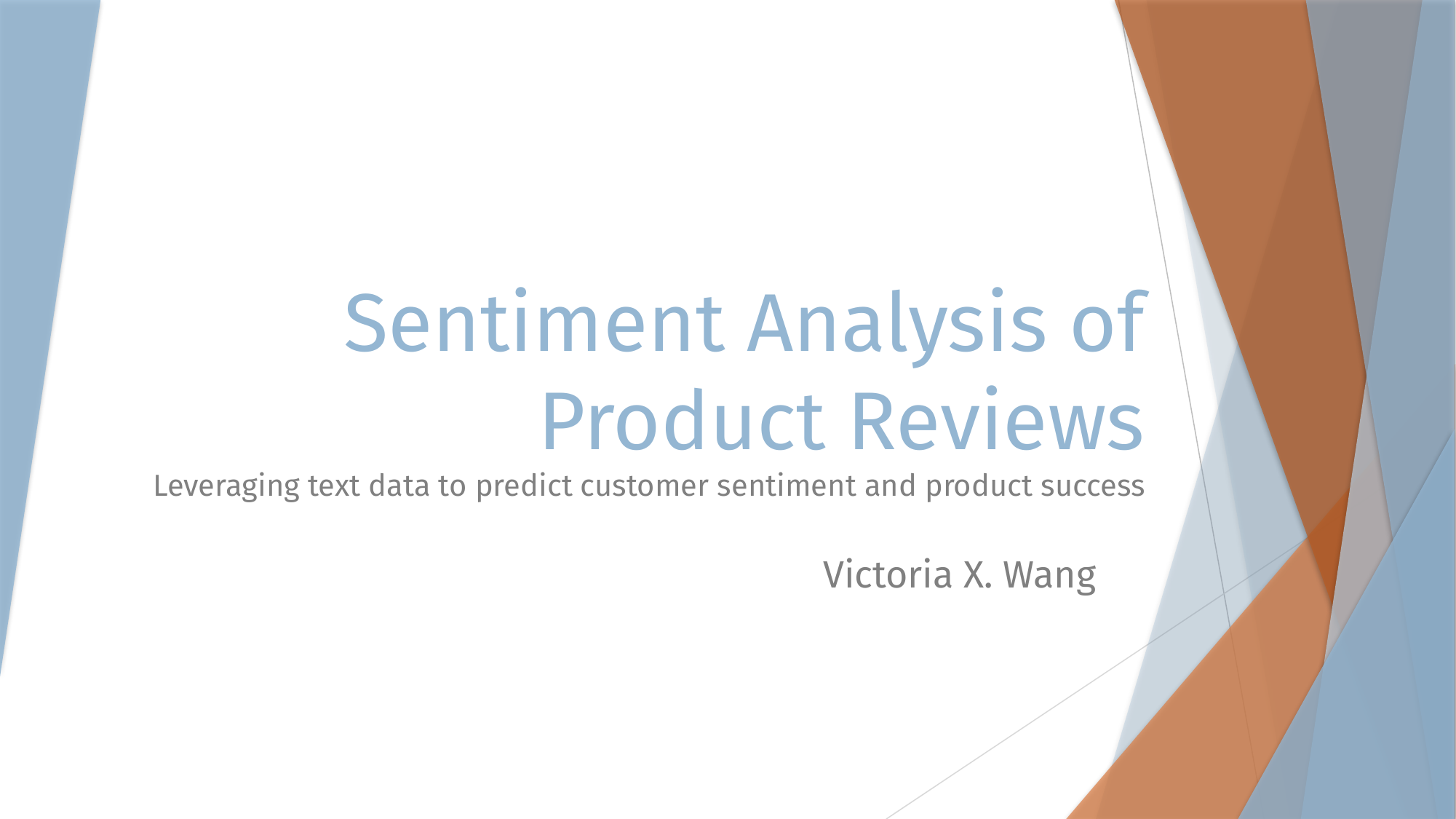

# Sentiment Analysis of Product Reviews Leveraging text data to predict customer sentiment and product success

Victoria X. Wang